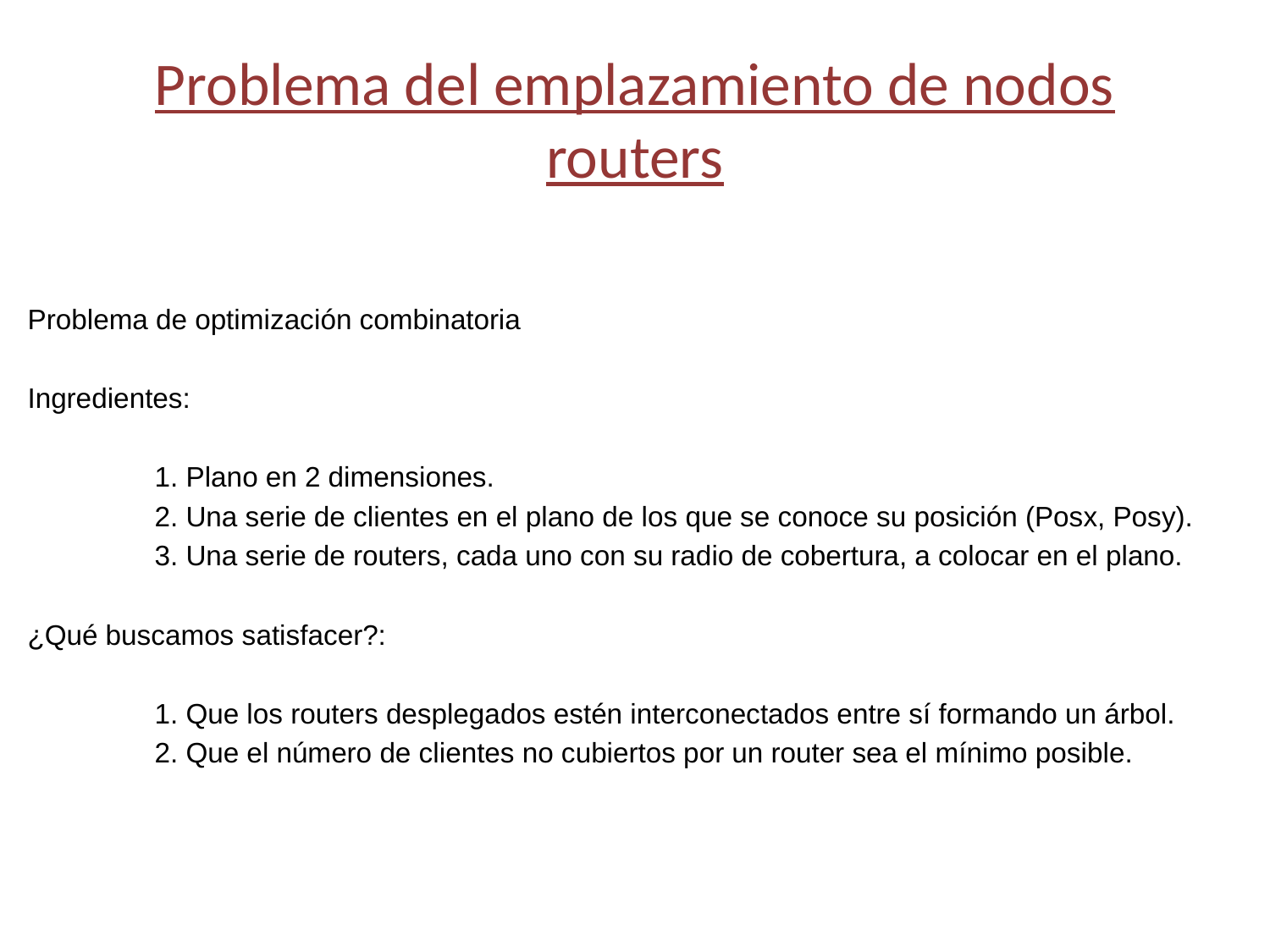

# Problema del emplazamiento de nodos routers

Problema de optimización combinatoria

Ingredientes:

	1. Plano en 2 dimensiones.
	2. Una serie de clientes en el plano de los que se conoce su posición (Posx, Posy).
	3. Una serie de routers, cada uno con su radio de cobertura, a colocar en el plano.

¿Qué buscamos satisfacer?:

	1. Que los routers desplegados estén interconectados entre sí formando un árbol.
	2. Que el número de clientes no cubiertos por un router sea el mínimo posible.